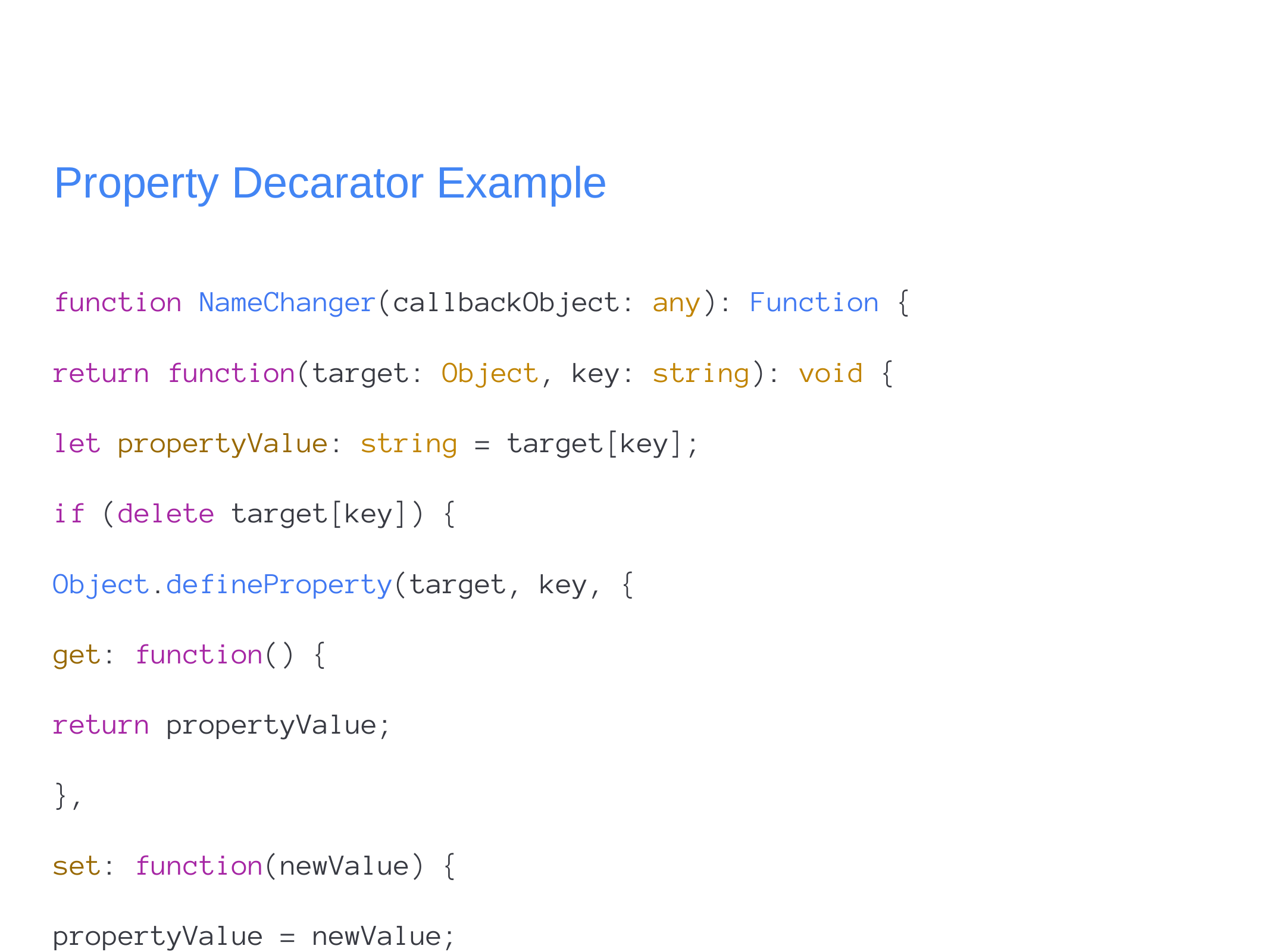

# Property Decarator Example
function NameChanger(callbackObject: any): Function {
return function(target: Object, key: string): void {
let propertyValue: string = target[key];
if (delete target[key]) {
Object.defineProperty(target, key, {
get: function() {
return propertyValue;
},
set: function(newValue) {
propertyValue = newValue;
callbackObject.changeName.call(this, propertyValue);
}
});
}
}
}